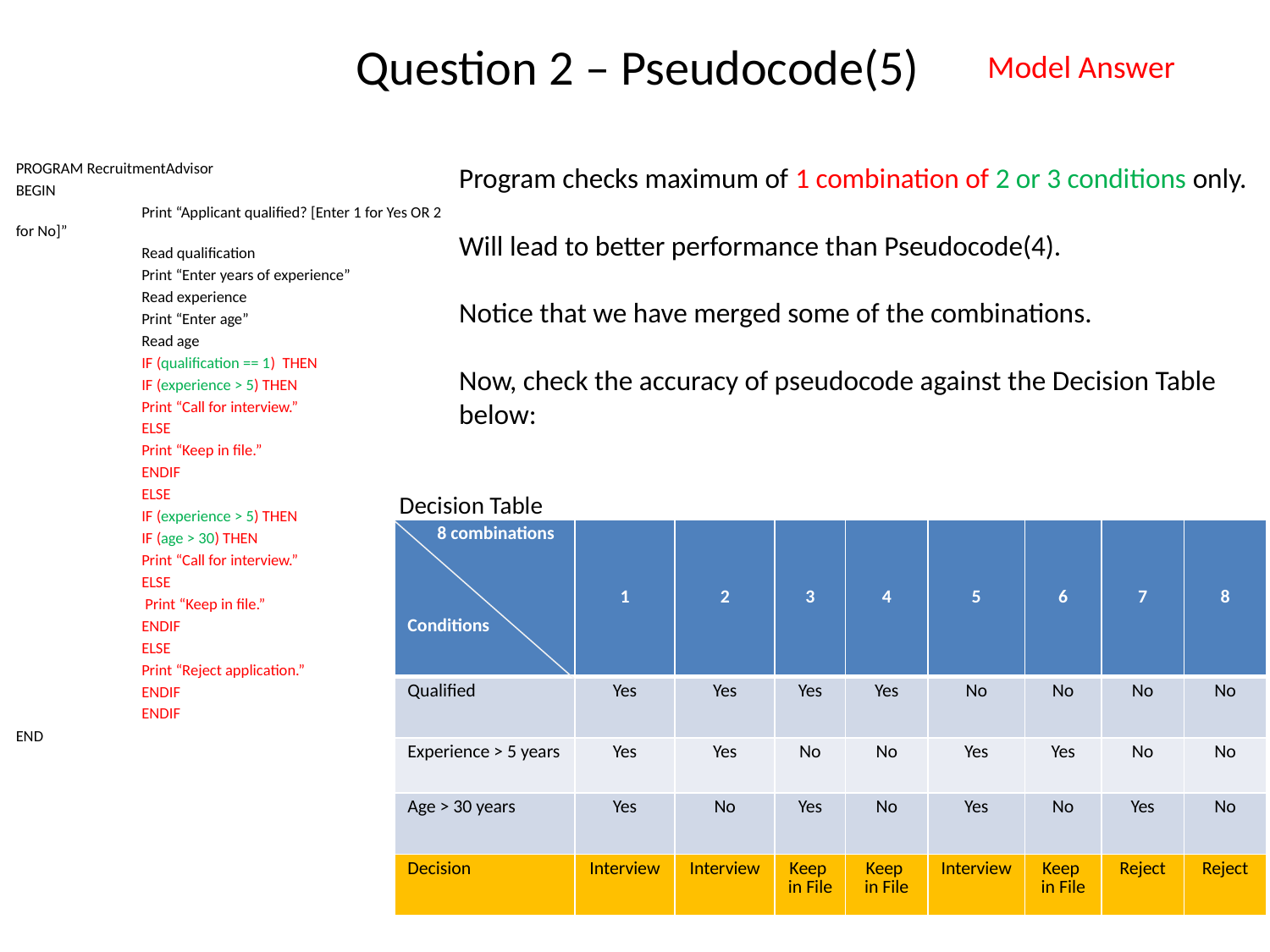

# Question 2 – Pseudocode(5)
Model Answer
PROGRAM RecruitmentAdvisor
BEGIN
	Print “Applicant qualified? [Enter 1 for Yes OR 2 for No]”
	Read qualification
	Print “Enter years of experience”
	Read experience
	Print “Enter age”
	Read age
	IF (qualification == 1)  THEN
		IF (experience > 5) THEN
			Print “Call for interview.”
		ELSE
			Print “Keep in file.”
		ENDIF
	ELSE
		IF (experience > 5) THEN
			IF (age > 30) THEN
				Print “Call for interview.”
			ELSE
				 Print “Keep in file.”
			ENDIF
		ELSE
			Print “Reject application.”
		ENDIF
	ENDIF
END
Program checks maximum of 1 combination of 2 or 3 conditions only.

Will lead to better performance than Pseudocode(4).

Notice that we have merged some of the combinations.

Now, check the accuracy of pseudocode against the Decision Table below:
Decision Table
| 8 combinations Conditions | 1 | 2 | 3 | 4 | 5 | 6 | 7 | 8 |
| --- | --- | --- | --- | --- | --- | --- | --- | --- |
| Qualified | Yes | Yes | Yes | Yes | No | No | No | No |
| Experience > 5 years | Yes | Yes | No | No | Yes | Yes | No | No |
| Age > 30 years | Yes | No | Yes | No | Yes | No | Yes | No |
| Decision | Interview | Interview | Keep in File | Keep in File | Interview | Keep in File | Reject | Reject |